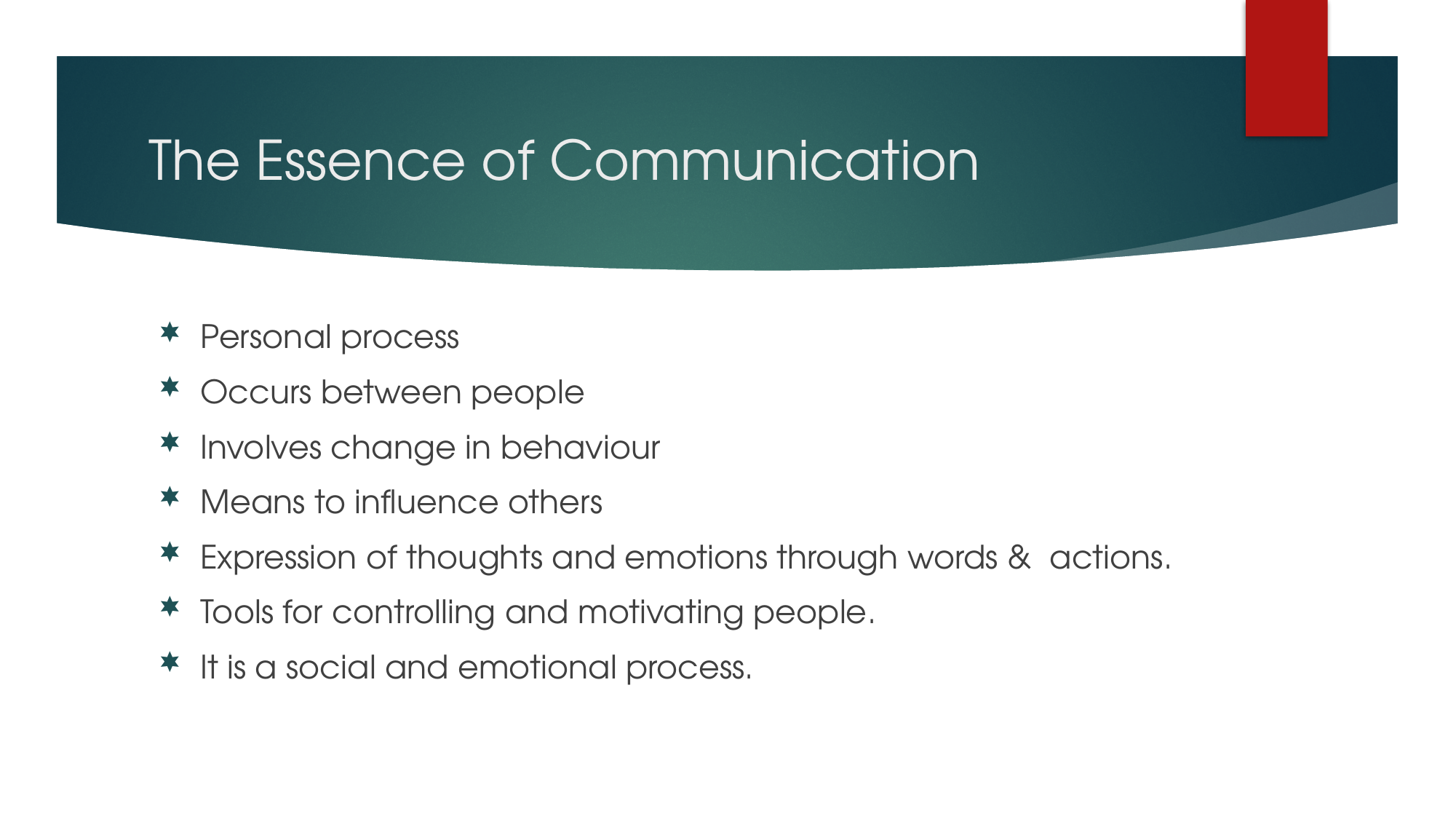

# The Essence of Communication
Personal process
Occurs between people
Involves change in behaviour
Means to influence others
Expression of thoughts and emotions through words &  actions.
Tools for controlling and motivating people.
It is a social and emotional process.